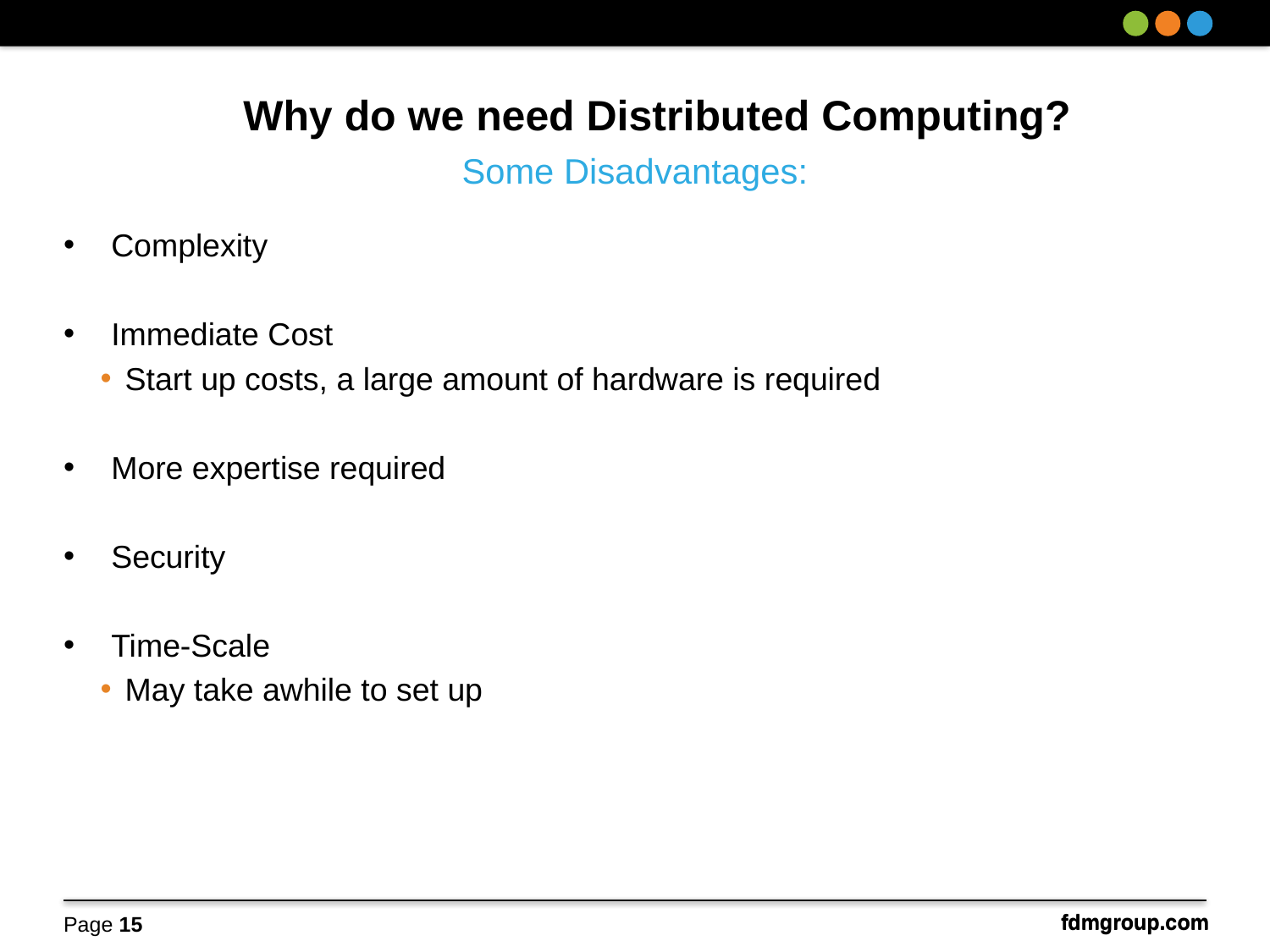

Why do we need Distributed Computing?
# Some Disadvantages:

Complexity

Immediate Cost
Start up costs, a large amount of hardware is required

More expertise required

Security

Time-Scale
May take awhile to set up

Page 15